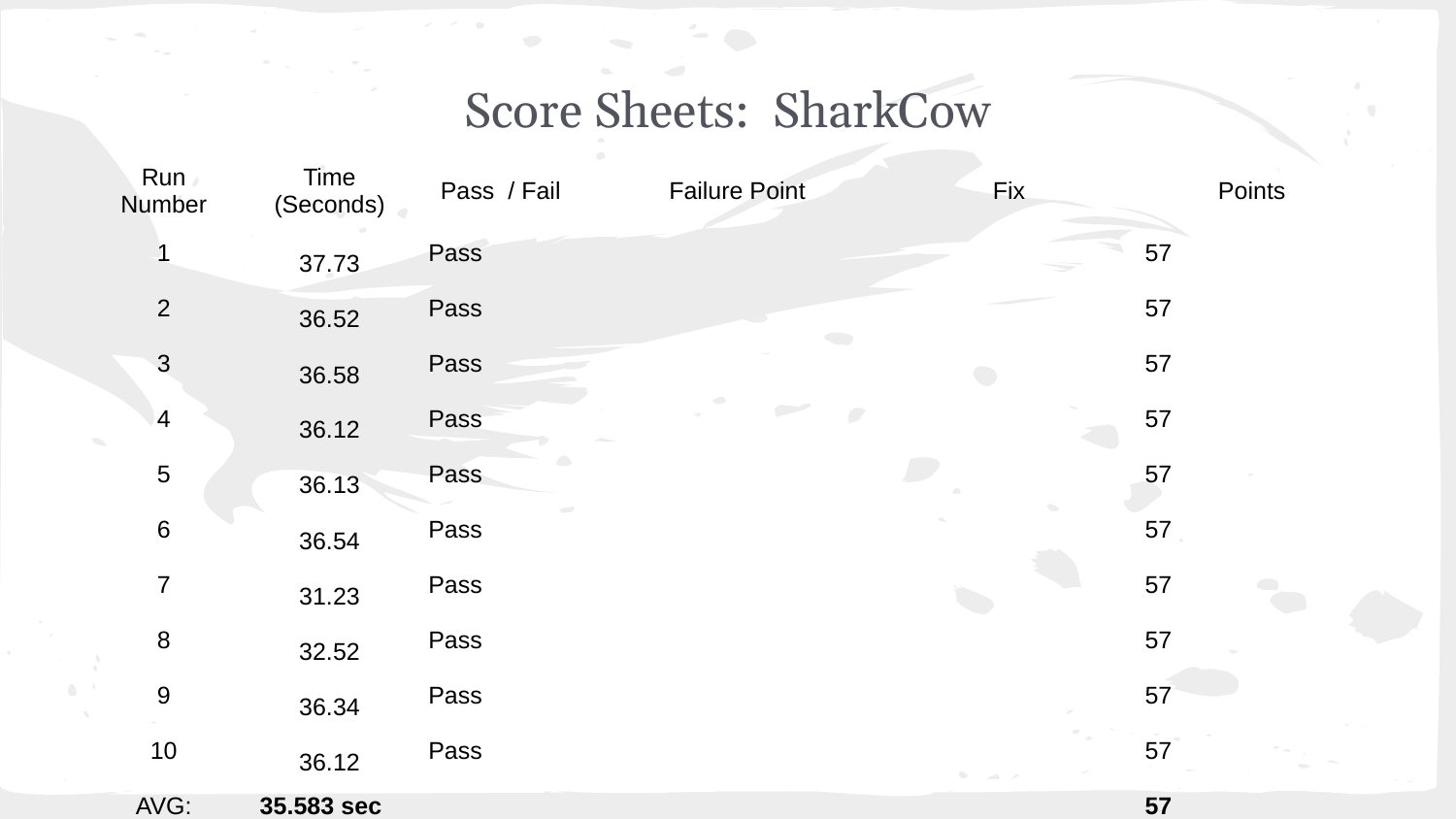

# Score Sheets:  SharkCow
| Run Number | Time (Seconds) | Pass / Fail | Failure Point | Fix | Points |
| --- | --- | --- | --- | --- | --- |
| 1 | 37.73 | Pass |  |  | 57 |
| 2 | 36.52 | Pass |  |  | 57 |
| 3 | 36.58 | Pass |  |  | 57 |
| 4 | 36.12 | Pass |  |  | 57 |
| 5 | 36.13 | Pass |  |  | 57 |
| 6 | 36.54 | Pass |  |  | 57 |
| 7 | 31.23 | Pass |  |  | 57 |
| 8 | 32.52 | Pass |  |  | 57 |
| 9 | 36.34 | Pass |  |  | 57 |
| 10 | 36.12 | Pass |  |  | 57 |
| AVG: | 35.583 sec |  |  |  | 57 |